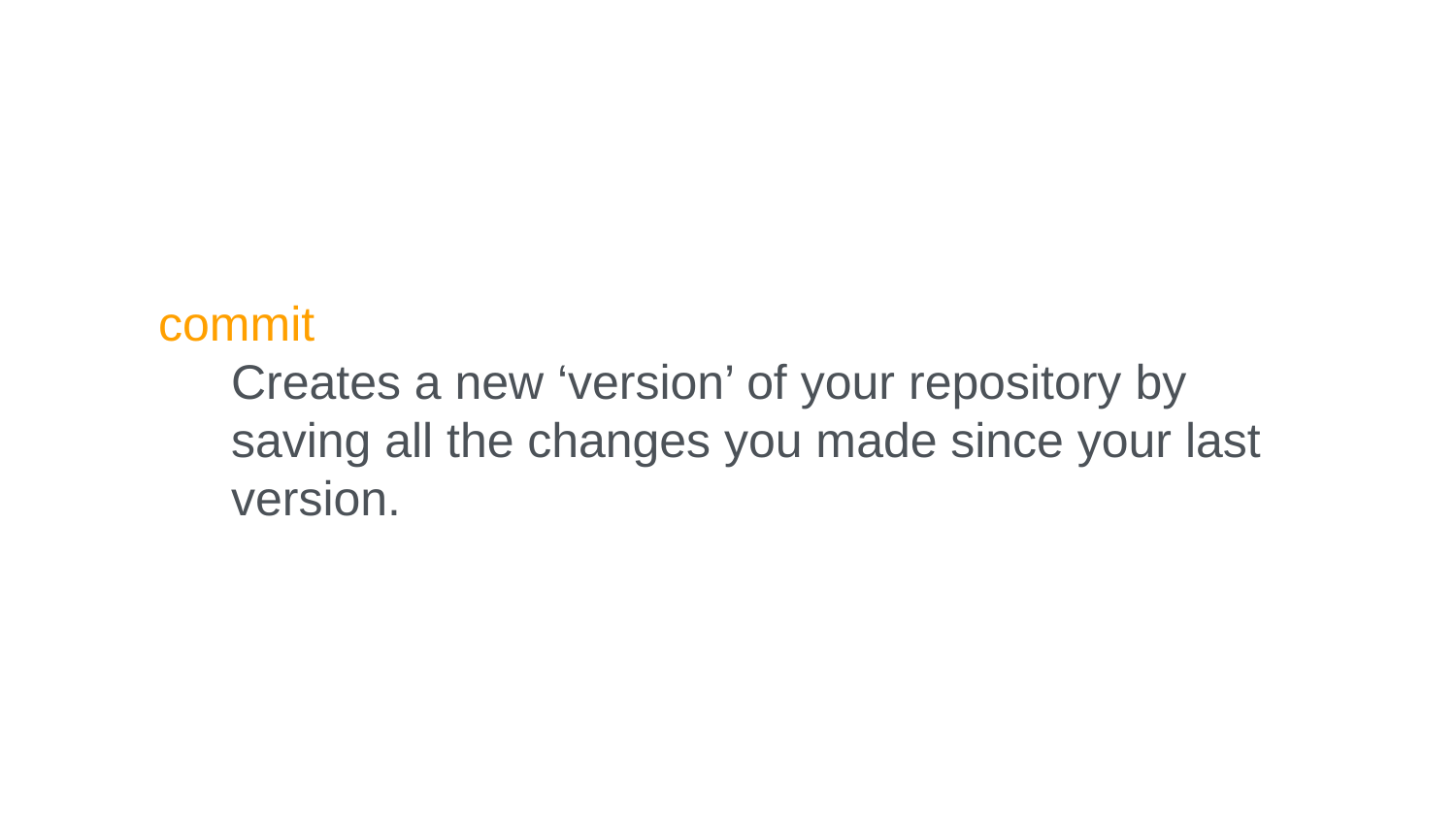

commit
Creates a new ‘version’ of your repository by saving all the changes you made since your last version.